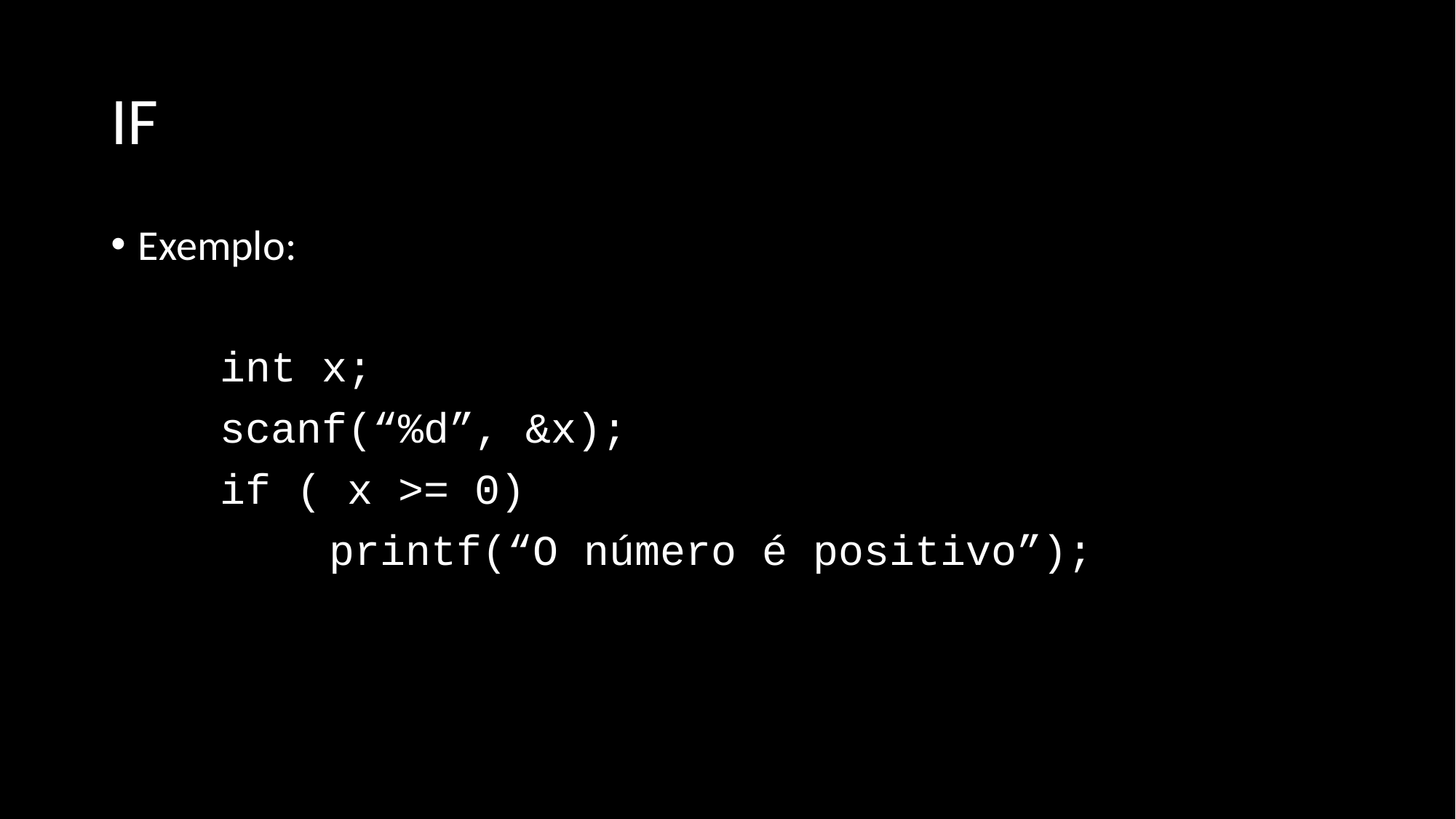

# IF
Exemplo:

	int x;
	scanf(“%d”, &x);
	if ( x >= 0)
		printf(“O número é positivo”);